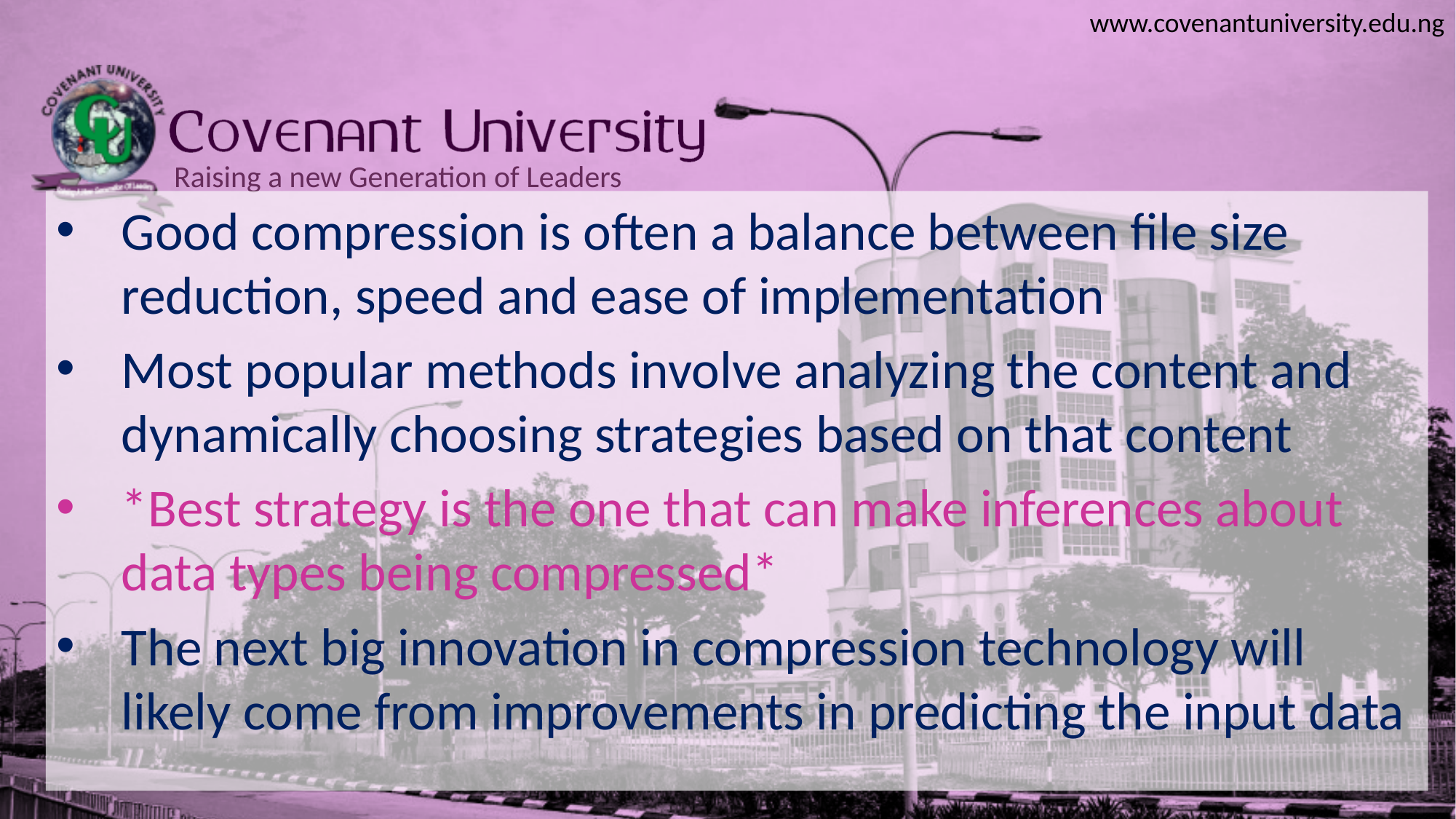

Good compression is often a balance between file size reduction, speed and ease of implementation
Most popular methods involve analyzing the content and dynamically choosing strategies based on that content
*Best strategy is the one that can make inferences about data types being compressed*
The next big innovation in compression technology will likely come from improvements in predicting the input data